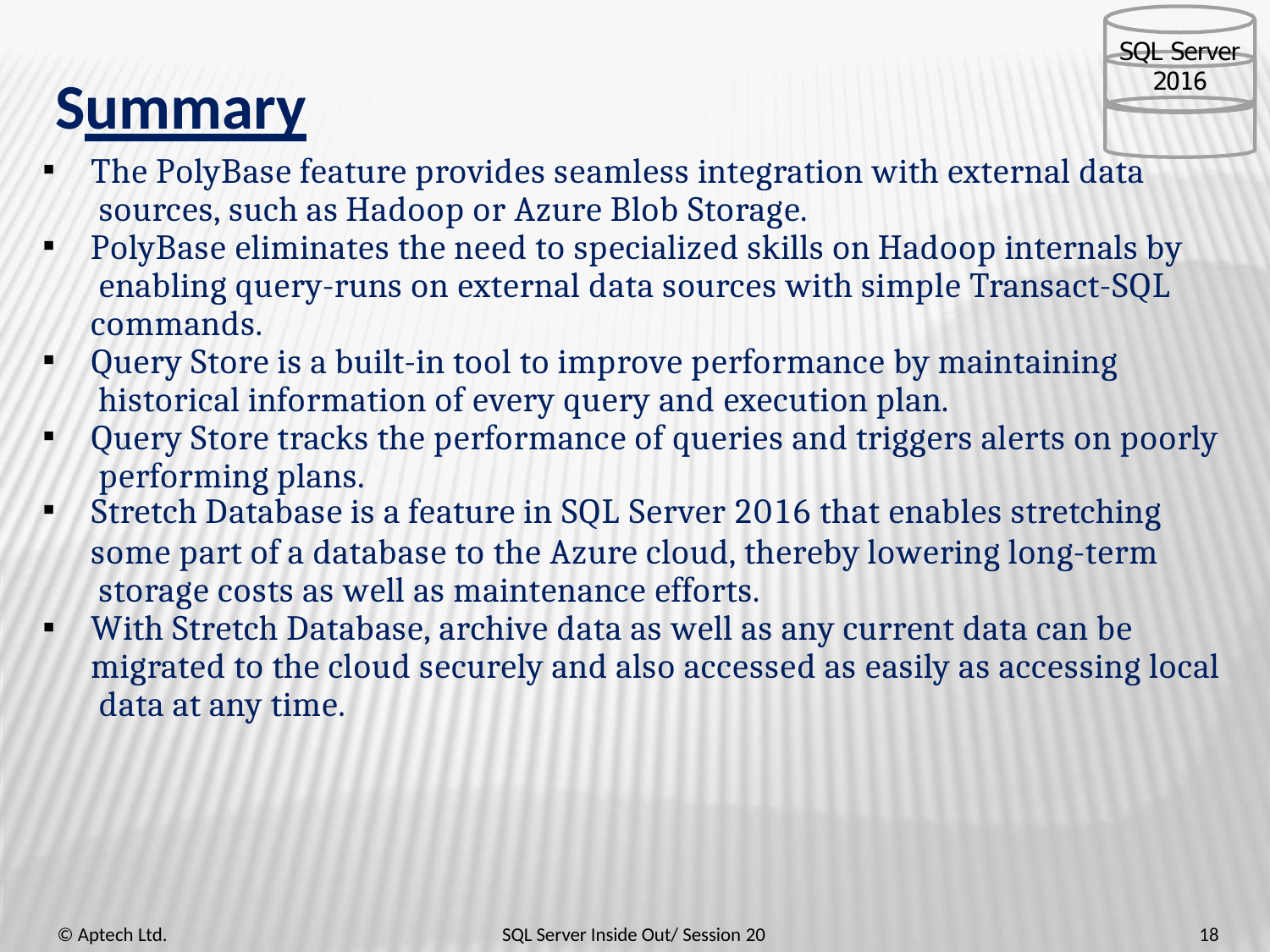

SQL Server

2016
# Summary

The PolyBase feature provides seamless integration with external data  sources, such as Hadoop or Azure Blob Storage.
PolyBase eliminates the need to specialized skills on Hadoop internals by  enabling query-runs on external data sources with simple Transact-SQL  commands.
Query Store is a built-in tool to improve performance by maintaining  historical information of every query and execution plan.
Query Store tracks the performance of queries and triggers alerts on poorly  performing plans.
Stretch Database is a feature in SQL Server 2016 that enables stretching
some part of a database to the Azure cloud, thereby lowering long-term  storage costs as well as maintenance efforts.
With Stretch Database, archive data as well as any current data can be  migrated to the cloud securely and also accessed as easily as accessing local  data at any time.
18
© Aptech Ltd.
SQL Server Inside Out/ Session 20